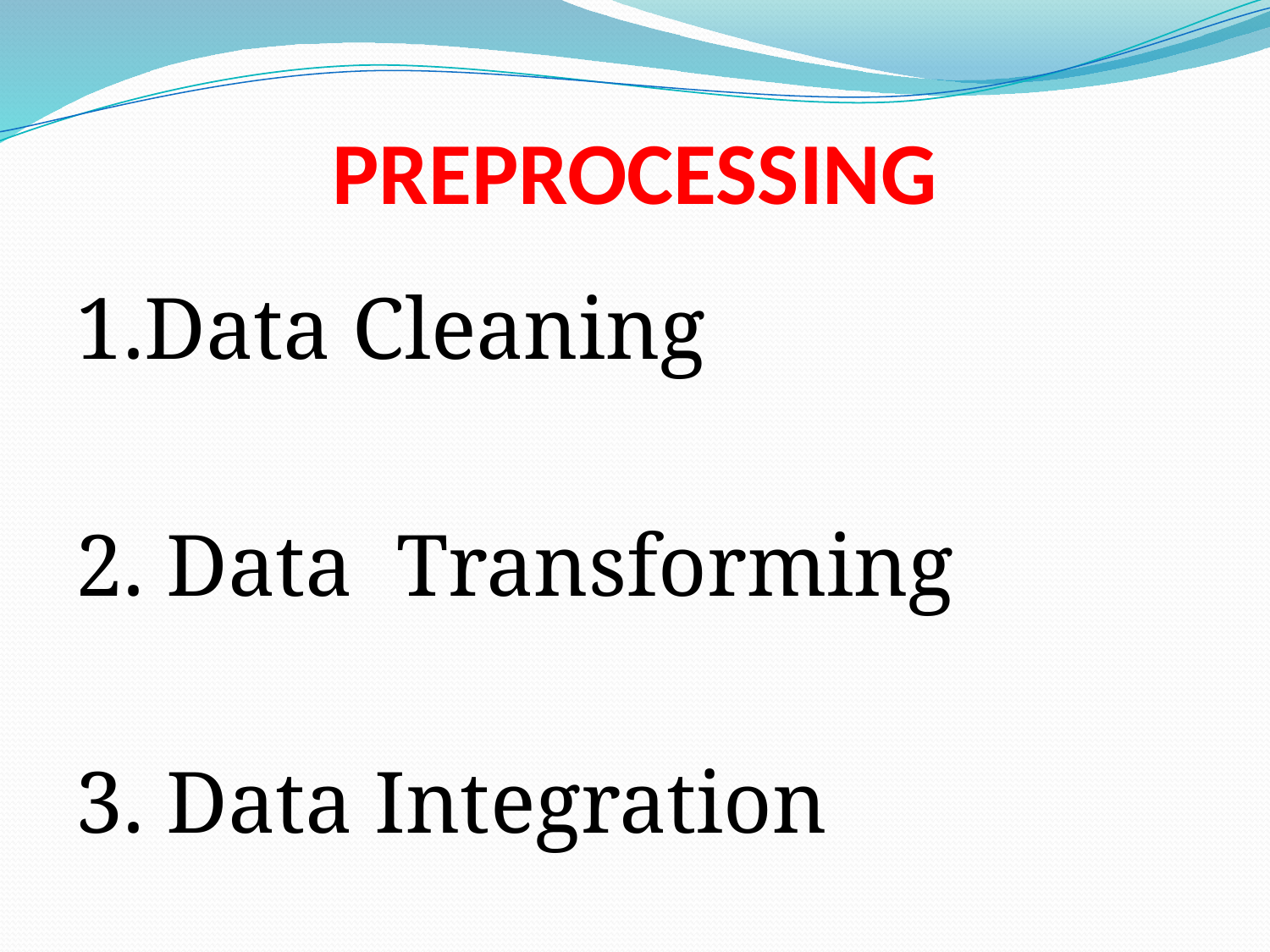

# PREPROCESSING
1.Data Cleaning

2. Data  Transforming

3. Data Integration